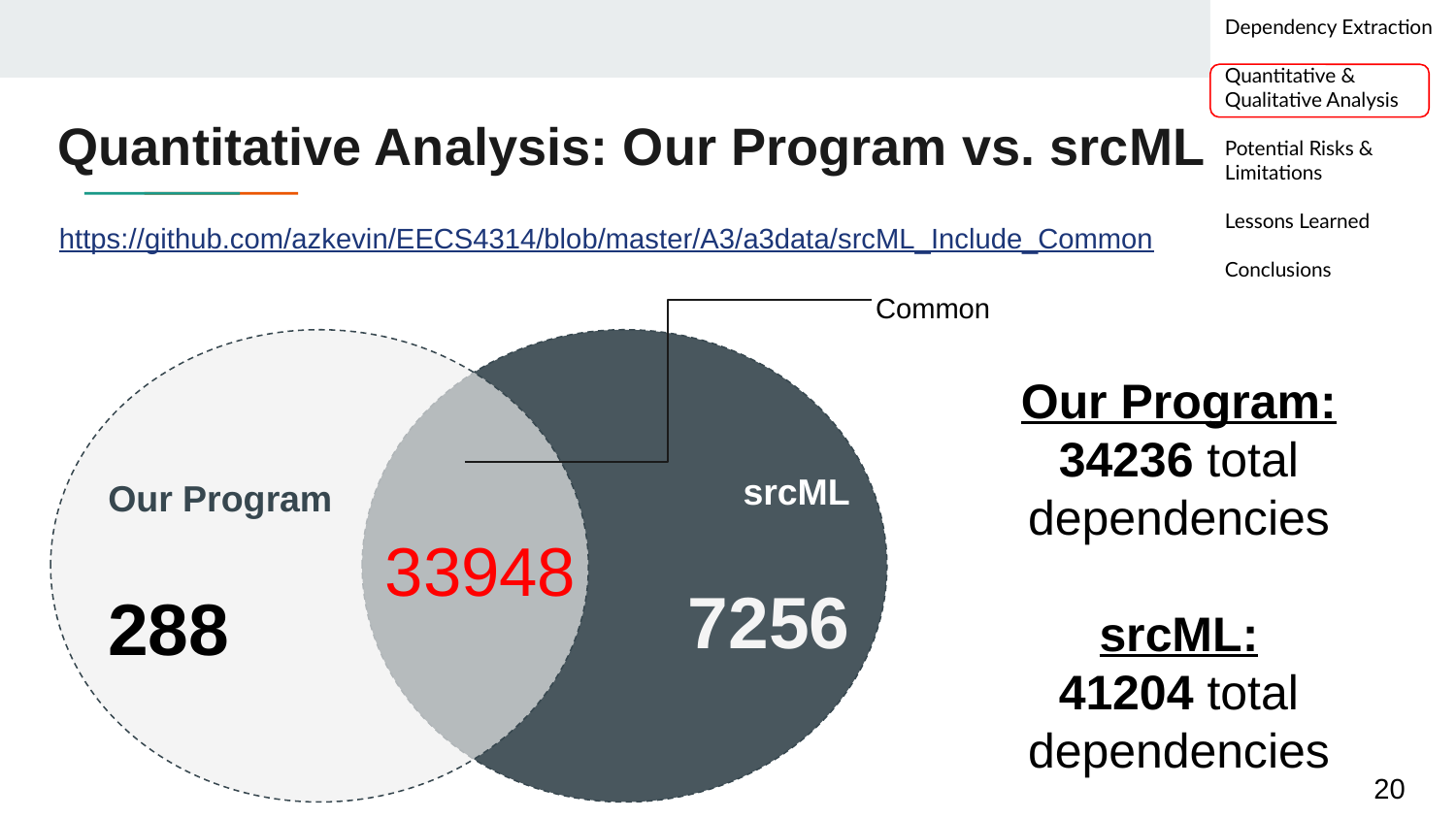

Dependency Extraction

Quantitative & Qualitative Analysis

Potential Risks & Limitations

Lessons Learned

Conclusions

# Quantitative Analysis: Our Program vs. srcML

https://github.com/azkevin/EECS4314/blob/master/A3/a3data/srcML_Include_Common
Common

Our Program

288

srcML

7256

Our Program:
34236 total dependencies

srcML:
41204 total dependencies

33948
20